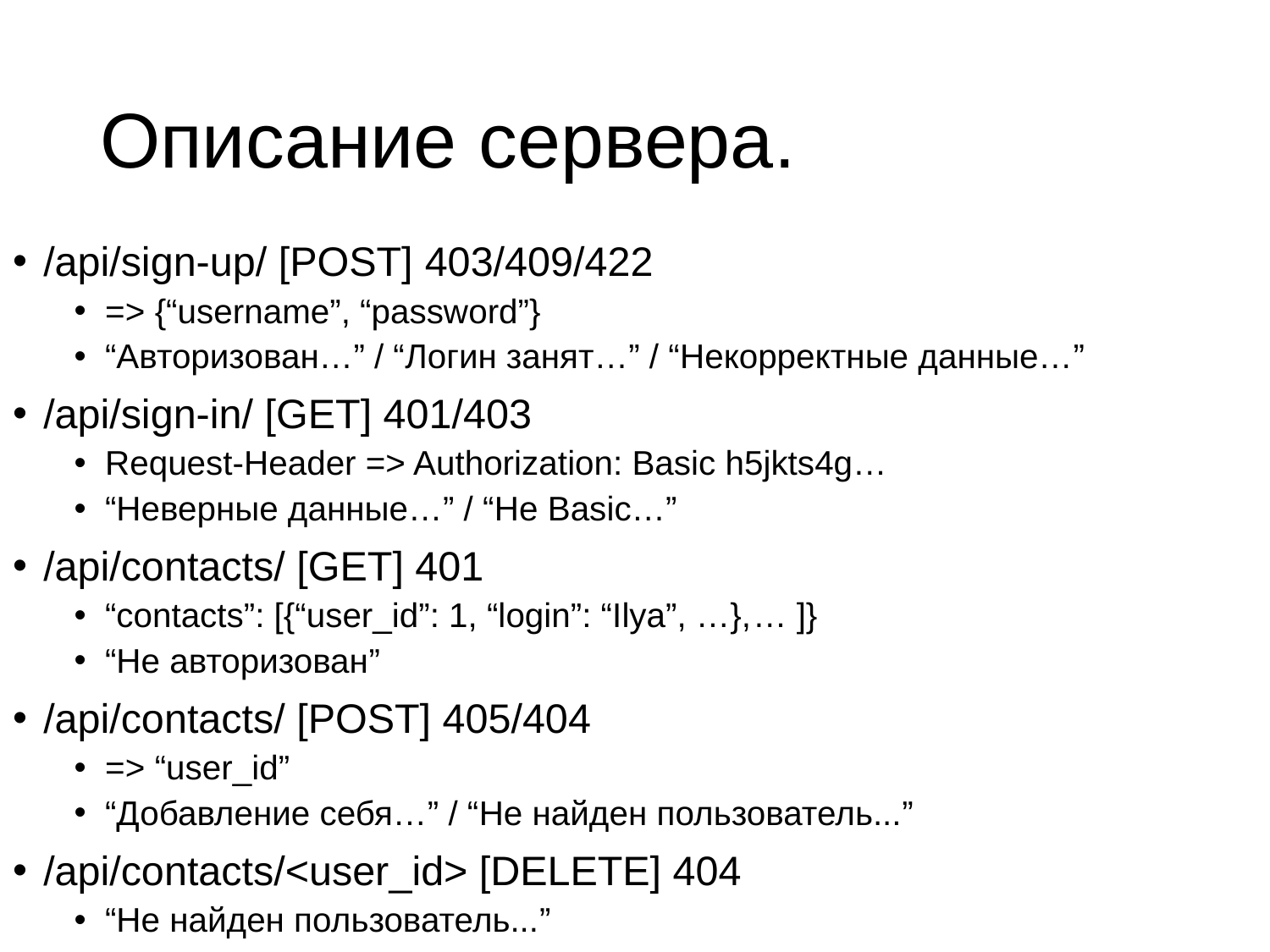

# Описание сервера.
/api/sign-up/ [POST] 403/409/422
=> {“username”, “password”}
“Авторизован…” / “Логин занят…” / “Некорректные данные…”
/api/sign-in/ [GET] 401/403
Request-Header => Authorization: Basic h5jkts4g…
“Неверные данные…” / “Не Basic…”
/api/contacts/ [GET] 401
“contacts”: [{“user_id”: 1, “login”: “Ilya”, …},… ]}
“Не авторизован”
/api/contacts/ [POST] 405/404
=> “user_id”
“Добавление себя…” / “Не найден пользователь...”
/api/contacts/<user_id> [DELETE] 404
“Не найден пользователь...”